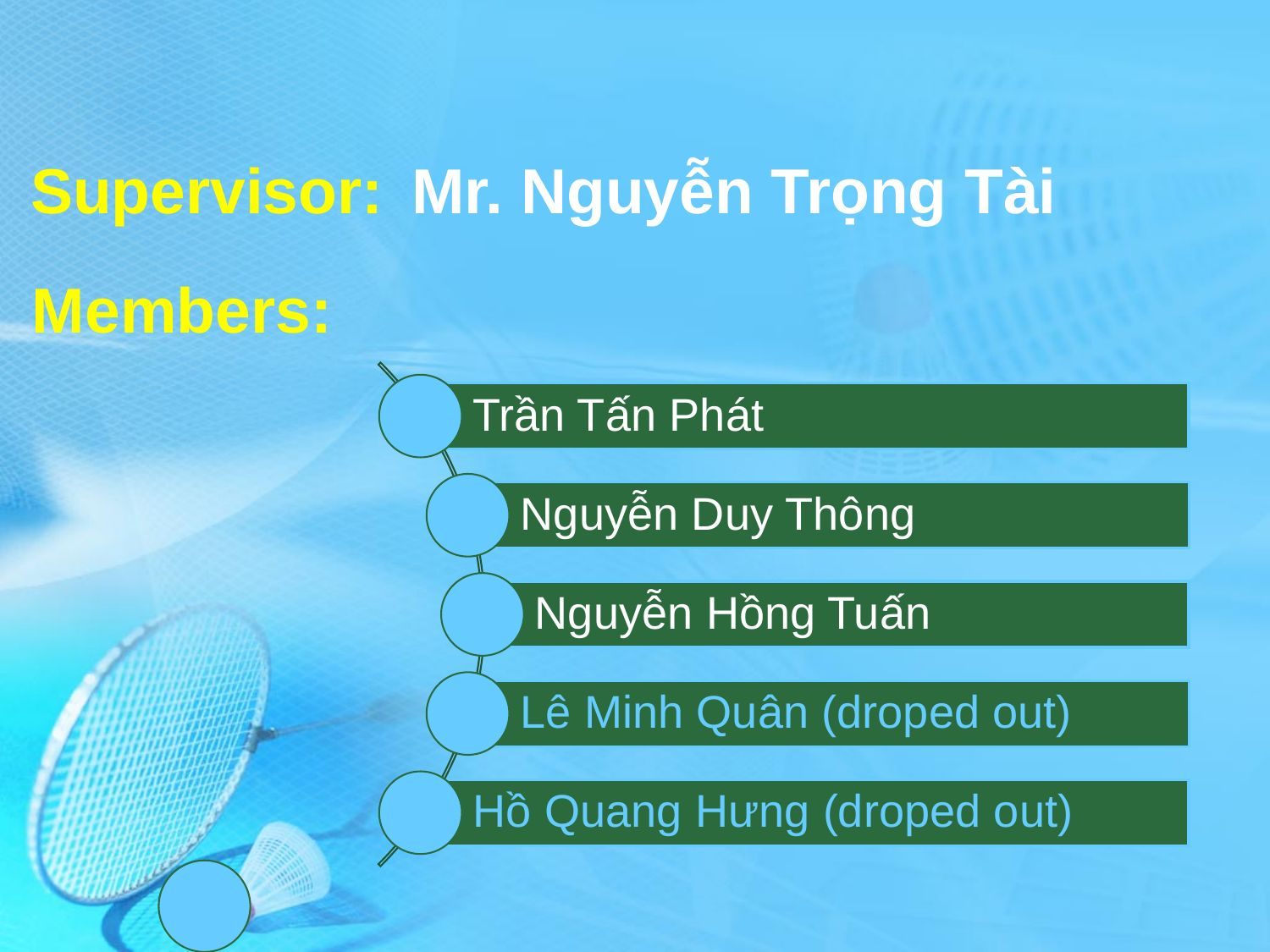

Supervisor: 	Mr. Nguyễn Trọng Tài
Members:
Trần Tấn Phát
Nguyễn Duy Thông
Nguyễn Hồng Tuấn
Lê Minh Quân (droped out)
Hồ Quang Hưng (droped out)